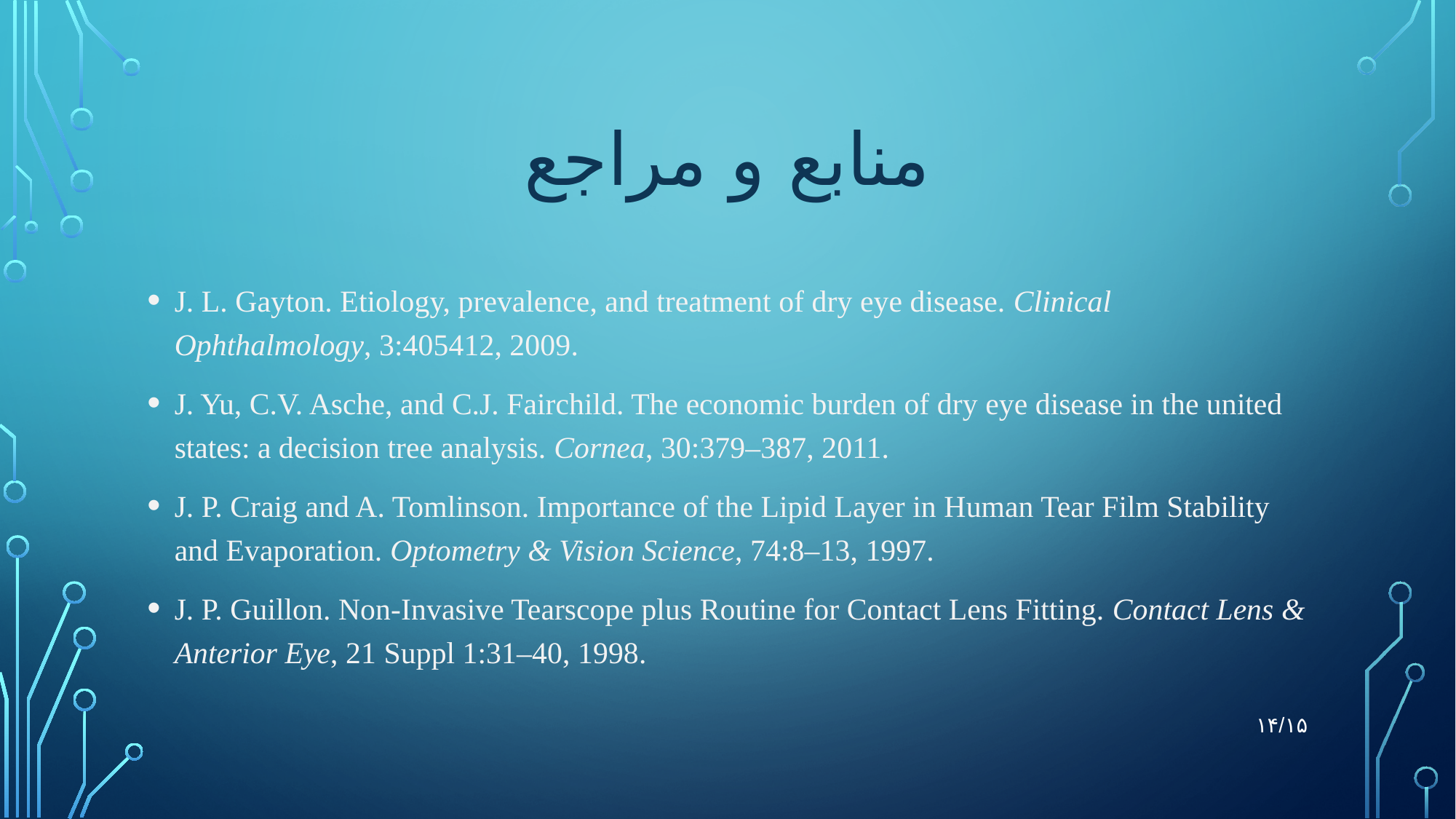

# منابع و مراجع
J. L. Gayton. Etiology, prevalence, and treatment of dry eye disease. Clinical Ophthalmology, 3:405412, 2009.
J. Yu, C.V. Asche, and C.J. Fairchild. The economic burden of dry eye disease in the united states: a decision tree analysis. Cornea, 30:379–387, 2011.
J. P. Craig and A. Tomlinson. Importance of the Lipid Layer in Human Tear Film Stability and Evaporation. Optometry & Vision Science, 74:8–13, 1997.
J. P. Guillon. Non-Invasive Tearscope plus Routine for Contact Lens Fitting. Contact Lens & Anterior Eye, 21 Suppl 1:31–40, 1998.

۱۴/۱۵